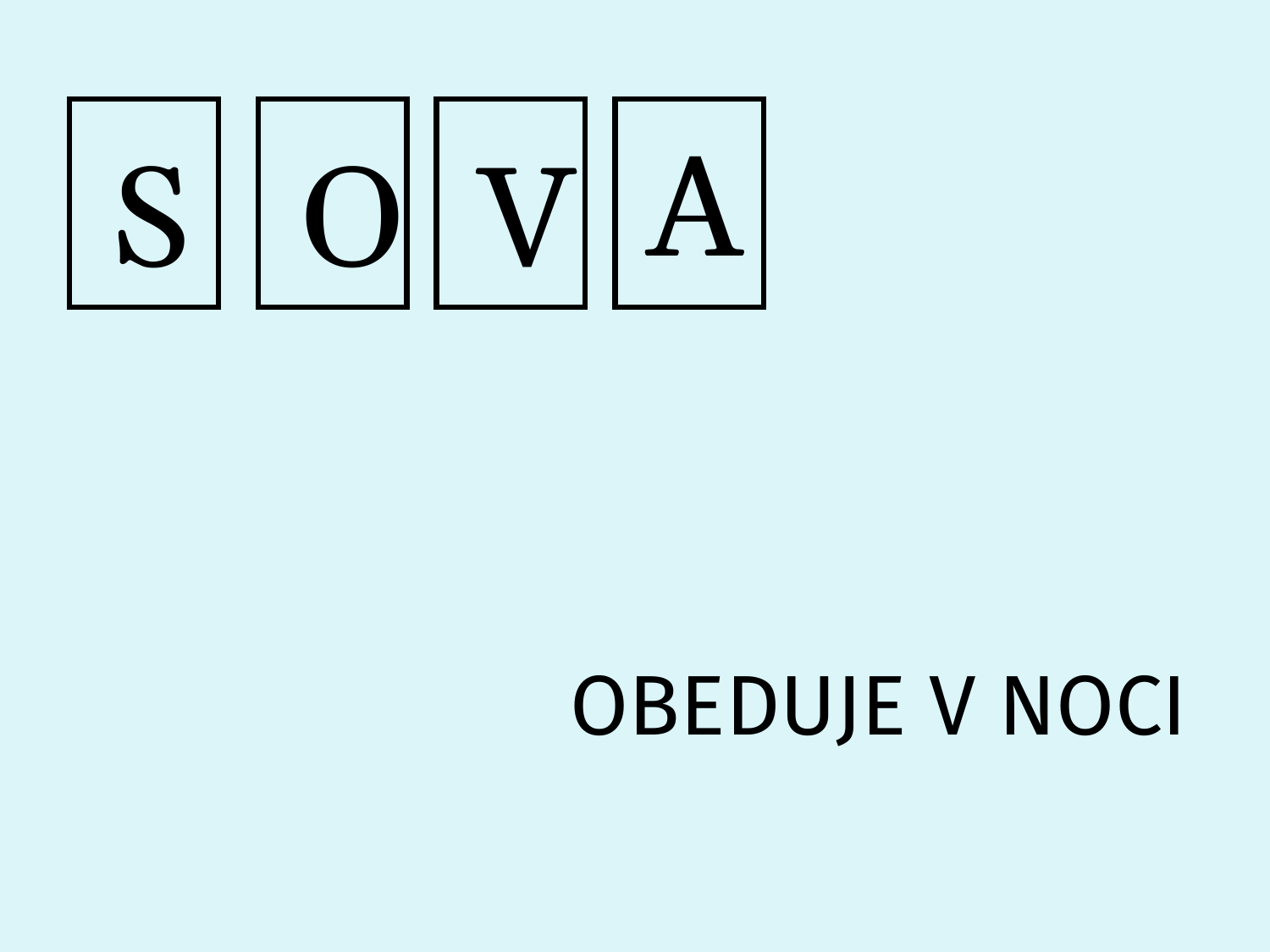

A
S
O
V
OBEDUJE V NOCI